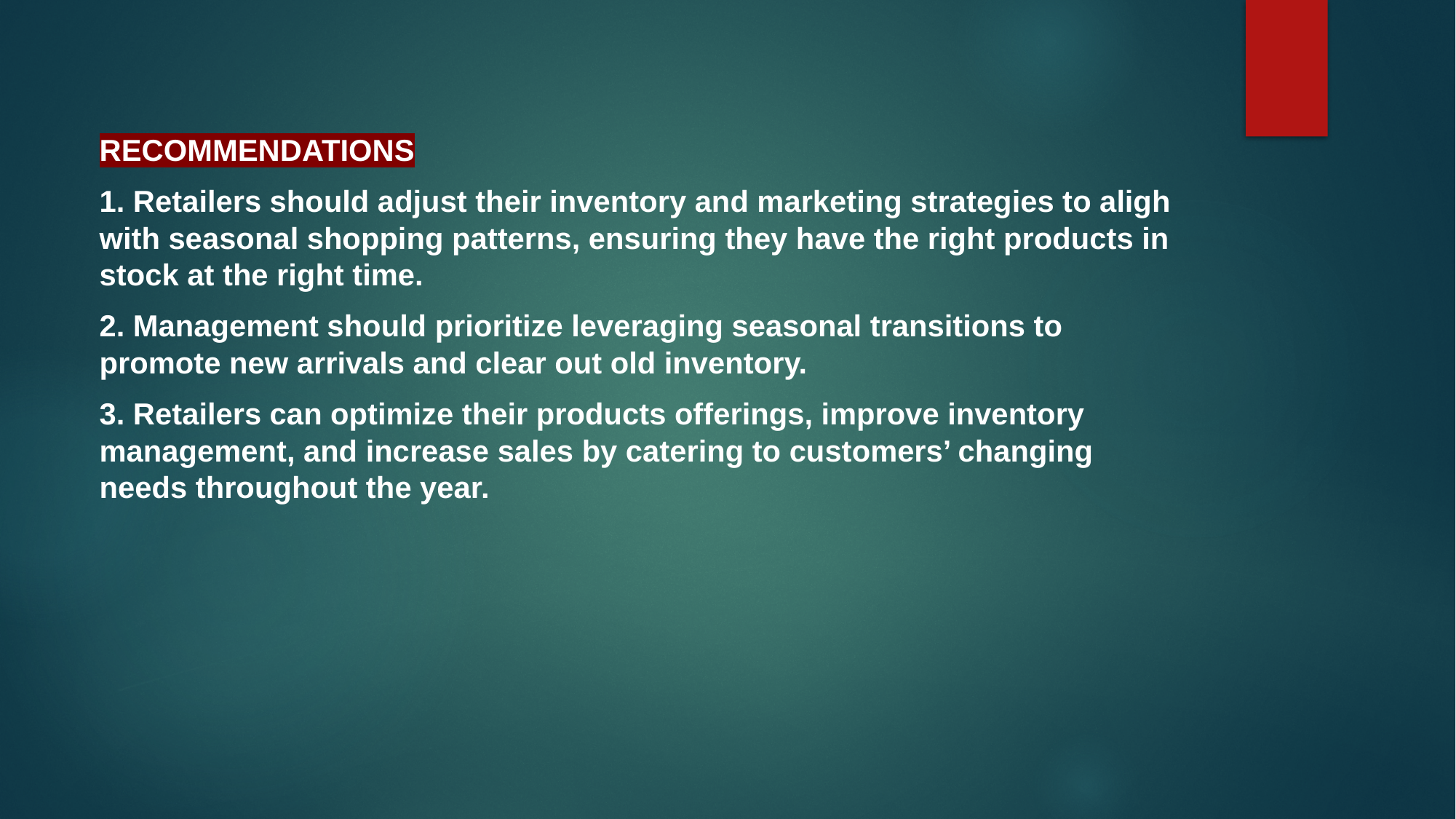

RECOMMENDATIONS
1. Retailers should adjust their inventory and marketing strategies to aligh with seasonal shopping patterns, ensuring they have the right products in stock at the right time.
2. Management should prioritize leveraging seasonal transitions to promote new arrivals and clear out old inventory.
3. Retailers can optimize their products offerings, improve inventory management, and increase sales by catering to customers’ changing needs throughout the year.